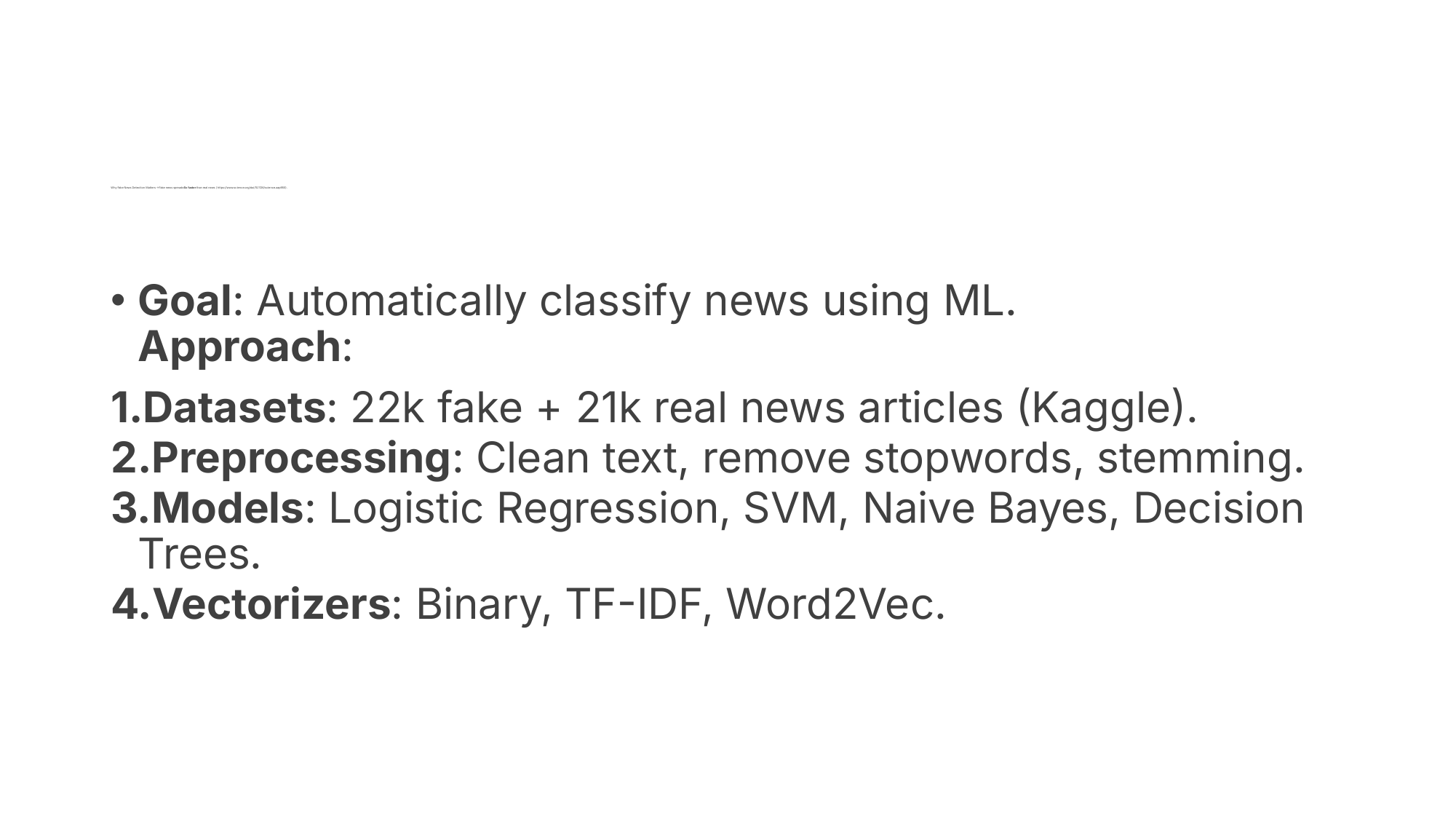

# Why Fake News Detection Matters →Fake news spreads 6x faster than real news ( https://www.science.org/doi/10.1126/science.aap955).

Goal: Automatically classify news using ML.
Approach:
Datasets: 22k fake + 21k real news articles (Kaggle).
Preprocessing: Clean text, remove stopwords, stemming.
Models: Logistic Regression, SVM, Naive Bayes, Decision Trees.
Vectorizers: Binary, TF-IDF, Word2Vec.